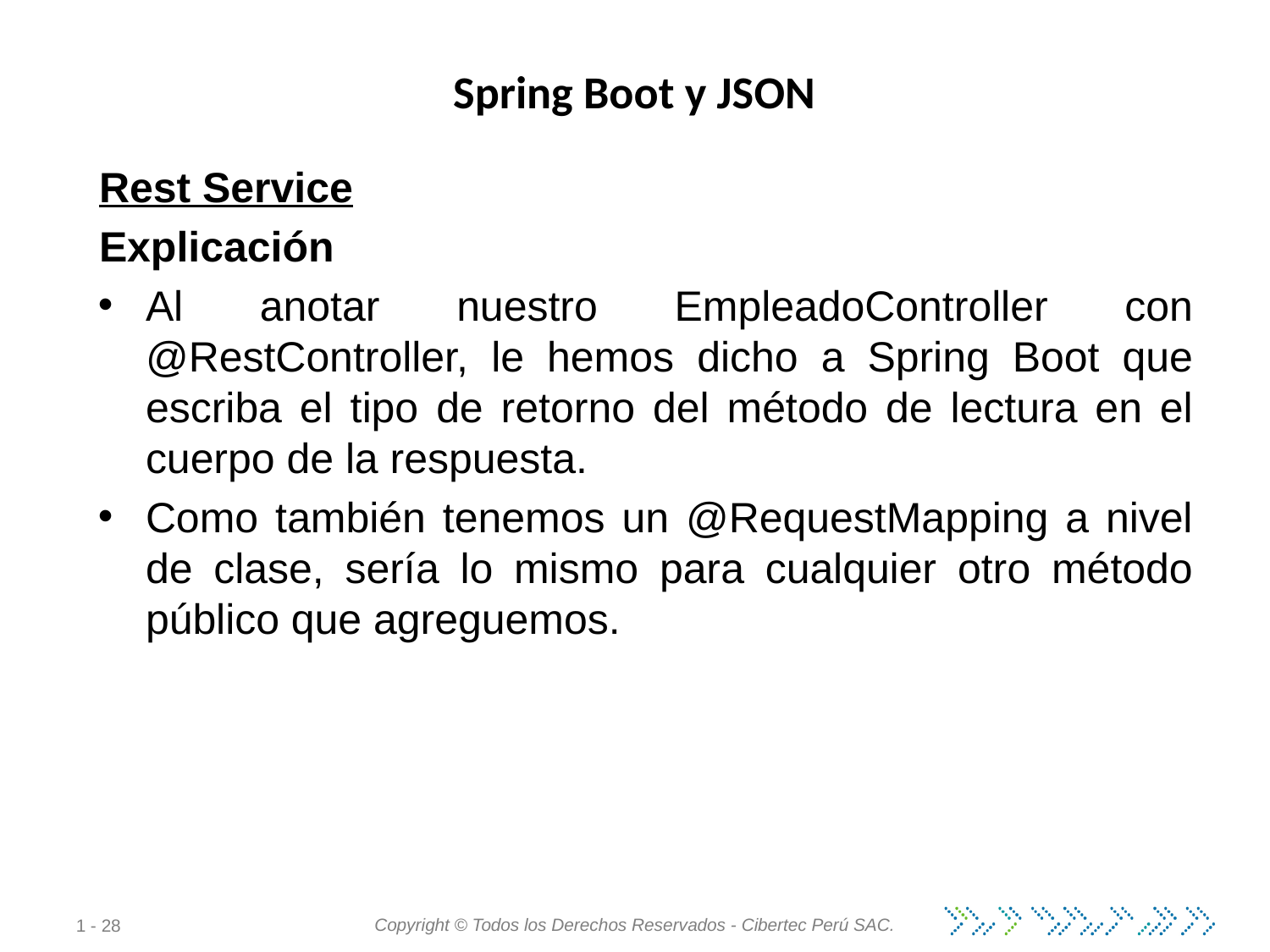

# Spring Boot y JSON
Rest Service
Explicación
Al anotar nuestro EmpleadoController con @RestController, le hemos dicho a Spring Boot que escriba el tipo de retorno del método de lectura en el cuerpo de la respuesta.
Como también tenemos un @RequestMapping a nivel de clase, sería lo mismo para cualquier otro método público que agreguemos.